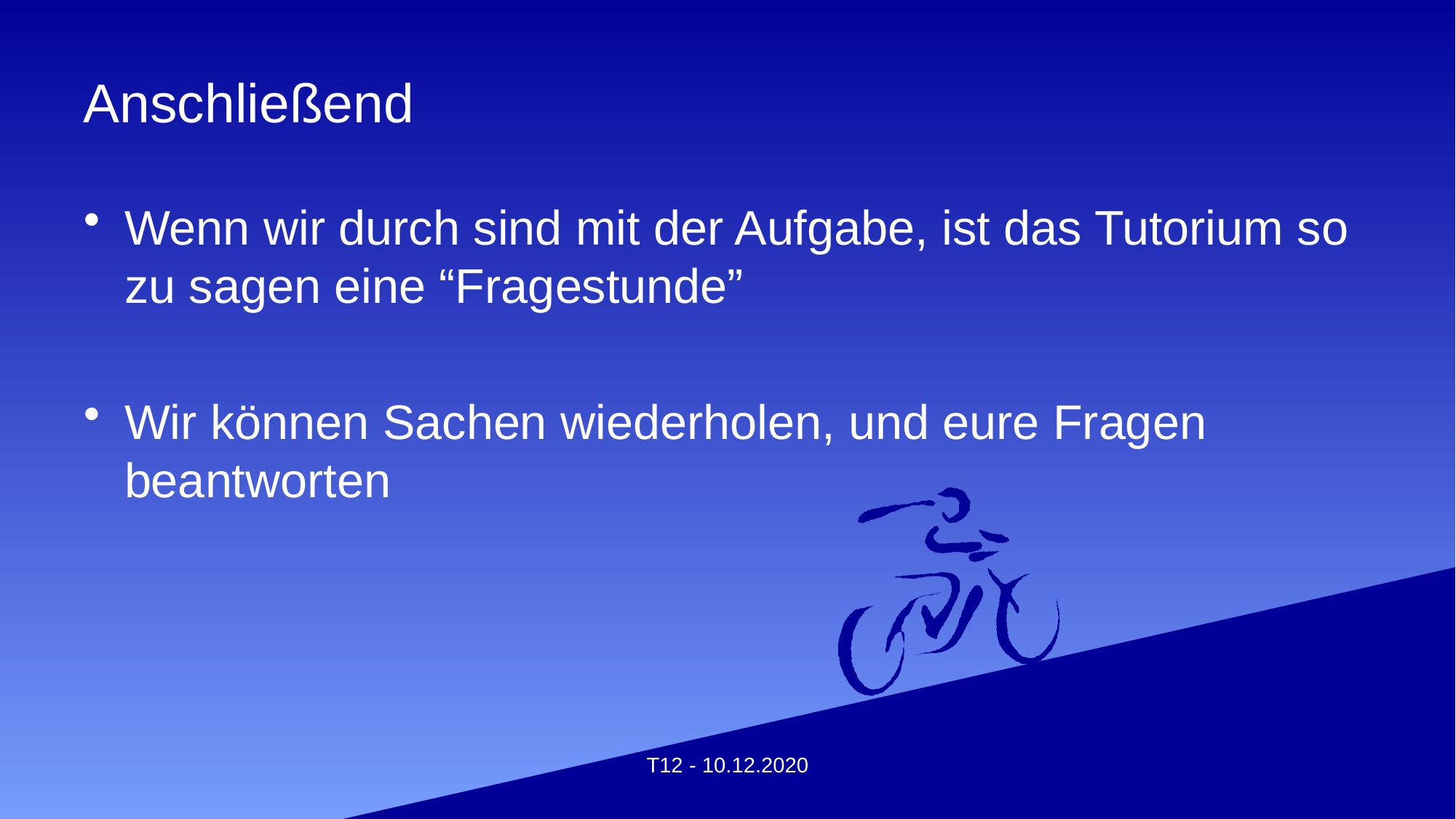

# Anschließend
Wenn wir durch sind mit der Aufgabe, ist das Tutorium so zu sagen eine “Fragestunde”

Wir können Sachen wiederholen, und eure Fragen beantworten
T12 - 10.12.2020